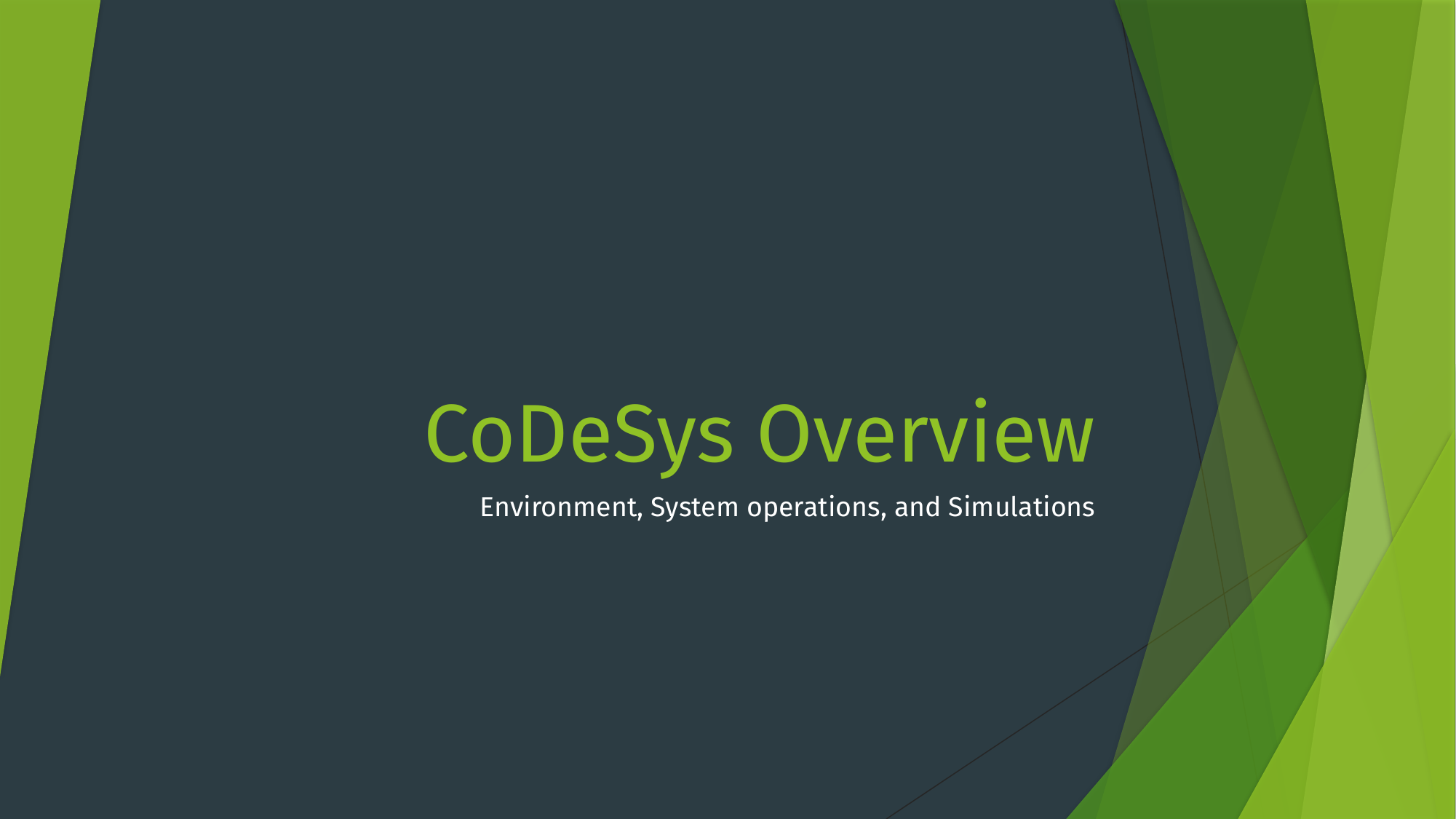

# CoDeSys Overview
Environment, System operations, and Simulations